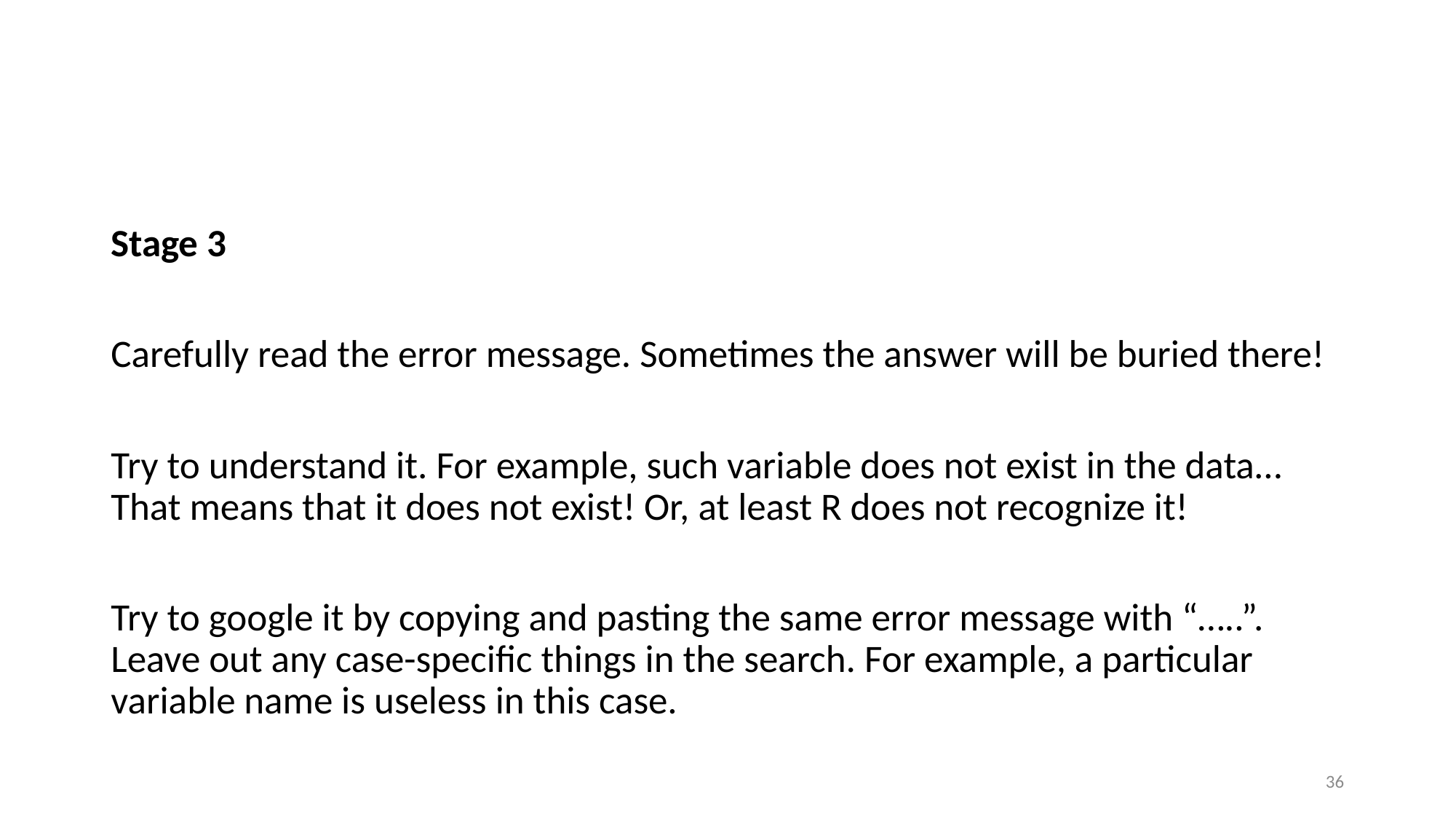

#
Stage 3

Carefully read the error message. Sometimes the answer will be buried there!

Try to understand it. For example, such variable does not exist in the data… That means that it does not exist! Or, at least R does not recognize it!

Try to google it by copying and pasting the same error message with “…..”. Leave out any case-specific things in the search. For example, a particular variable name is useless in this case.
36